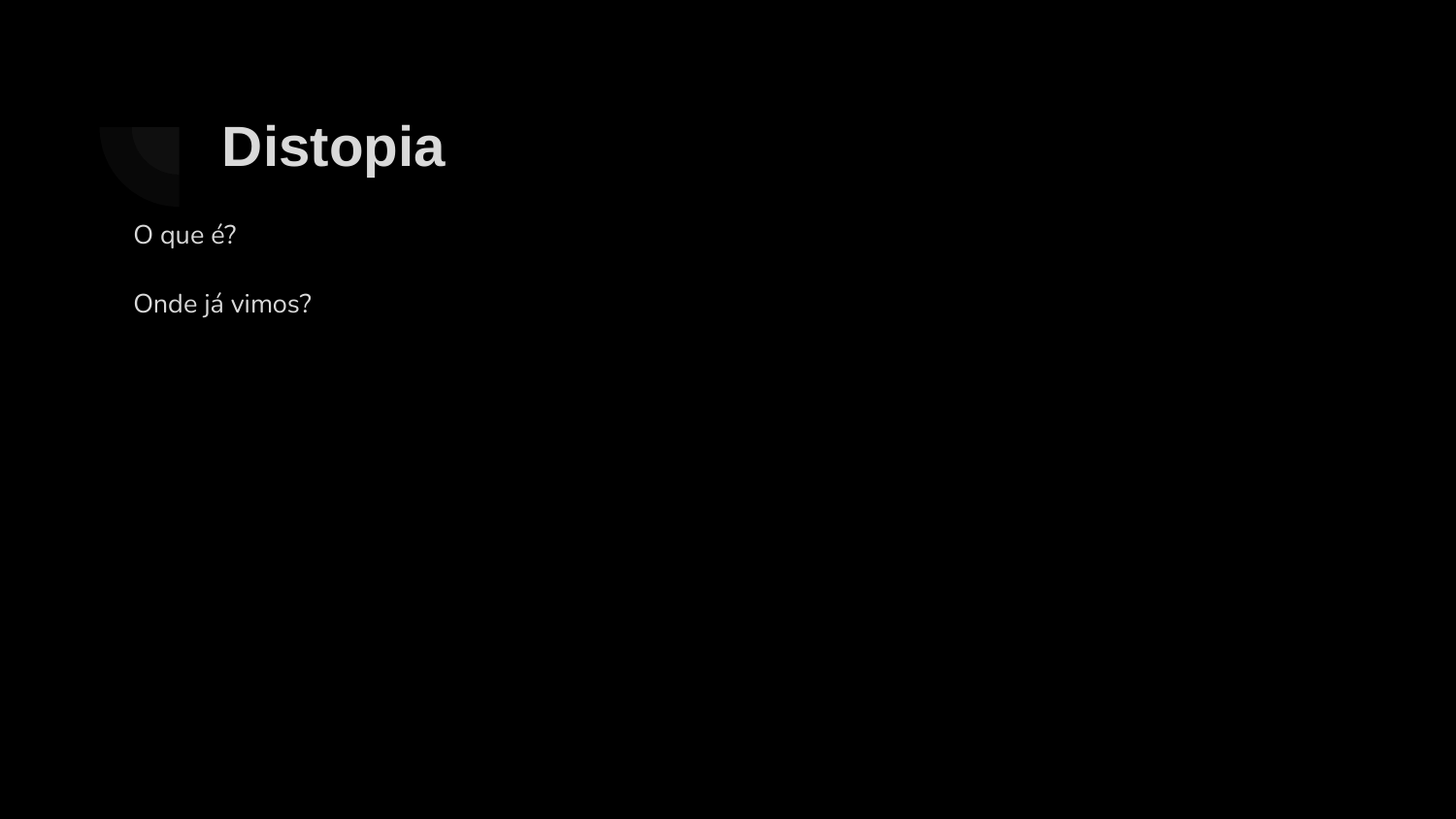

# Distopia
O que é?
Onde já vimos?